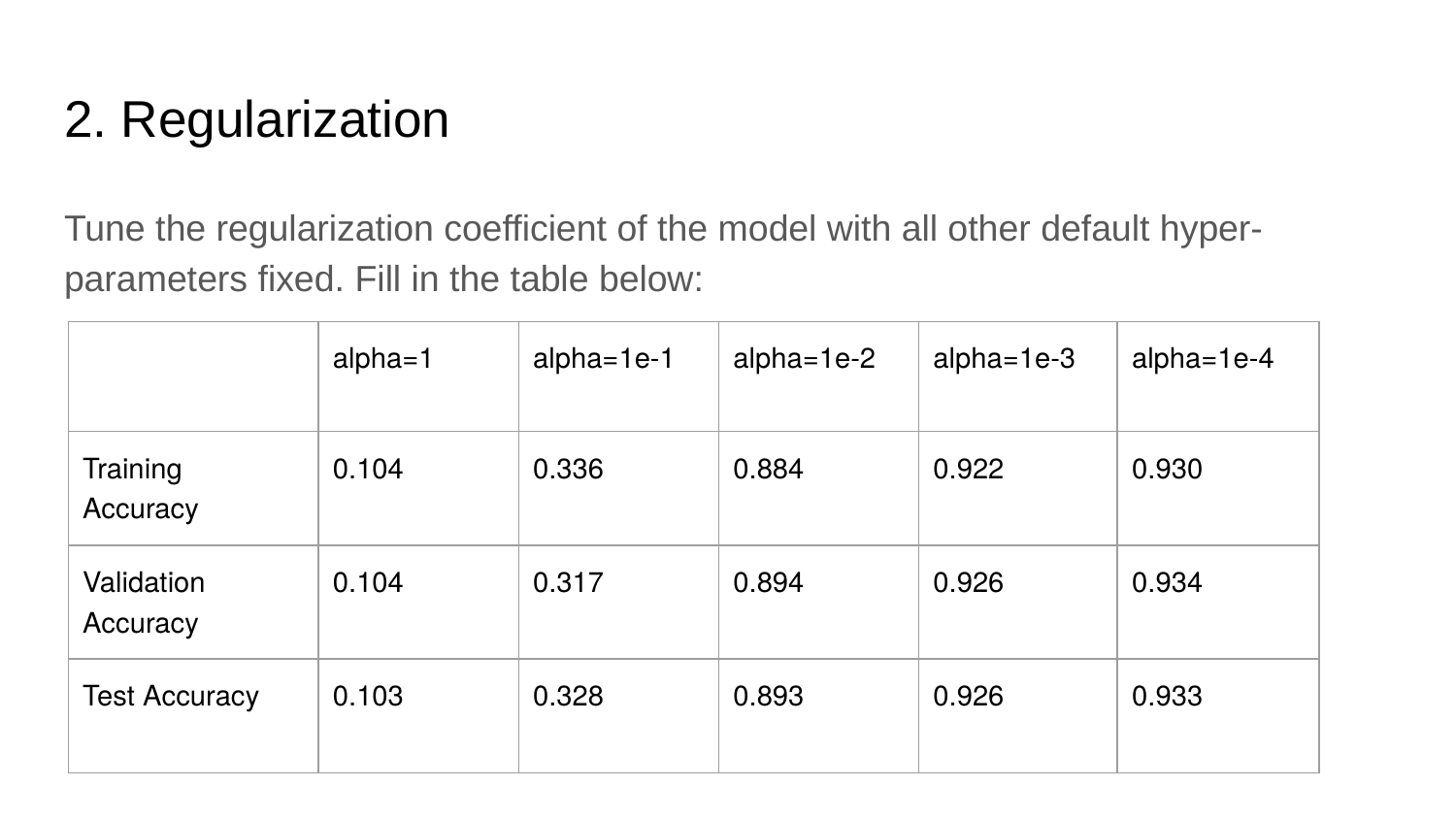

# 2. Regularization
Tune the regularization coefficient of the model with all other default hyper-parameters fixed. Fill in the table below:
|  | alpha=1 | alpha=1e-1 | alpha=1e-2 | alpha=1e-3 | alpha=1e-4 |
| --- | --- | --- | --- | --- | --- |
| Training Accuracy | 0.104 | 0.336 | 0.884 | 0.922 | 0.930 |
| Validation Accuracy | 0.104 | 0.317 | 0.894 | 0.926 | 0.934 |
| Test Accuracy | 0.103 | 0.328 | 0.893 | 0.926 | 0.933 |